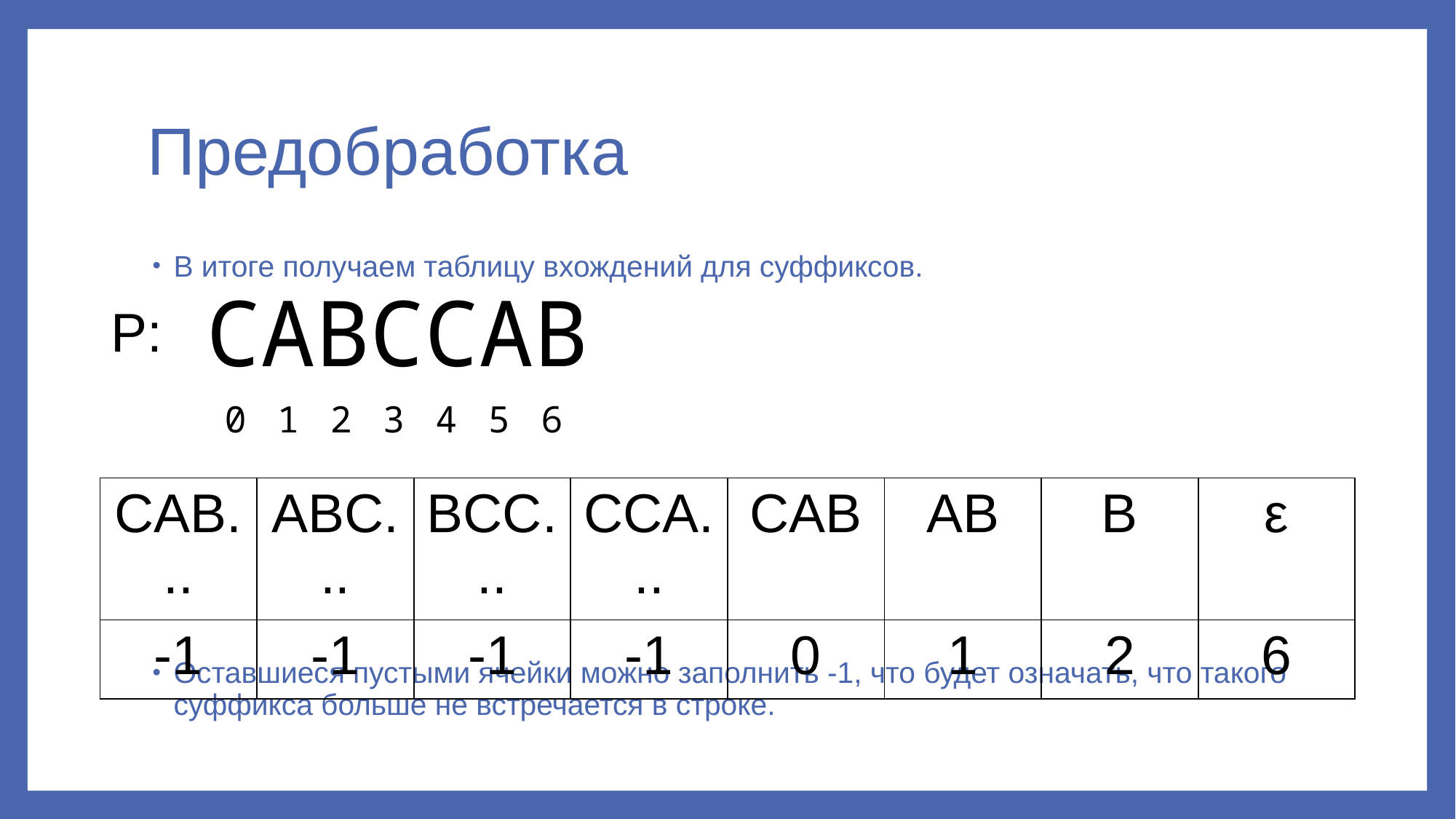

# Предобработка
В итоге получаем таблицу вхождений для суффиксов.

Оставшиеся пустыми ячейки можно заполнить -1, что будет означать, что такого суффикса больше не встречается в строке.
CABCCAB
P:
0 1 2 3 4 5 6
| CAB... | ABC... | BCC... | CCA... | CAB | AB | B | ε |
| --- | --- | --- | --- | --- | --- | --- | --- |
| -1 | -1 | -1 | -1 | 0 | 1 | 2 | 6 |